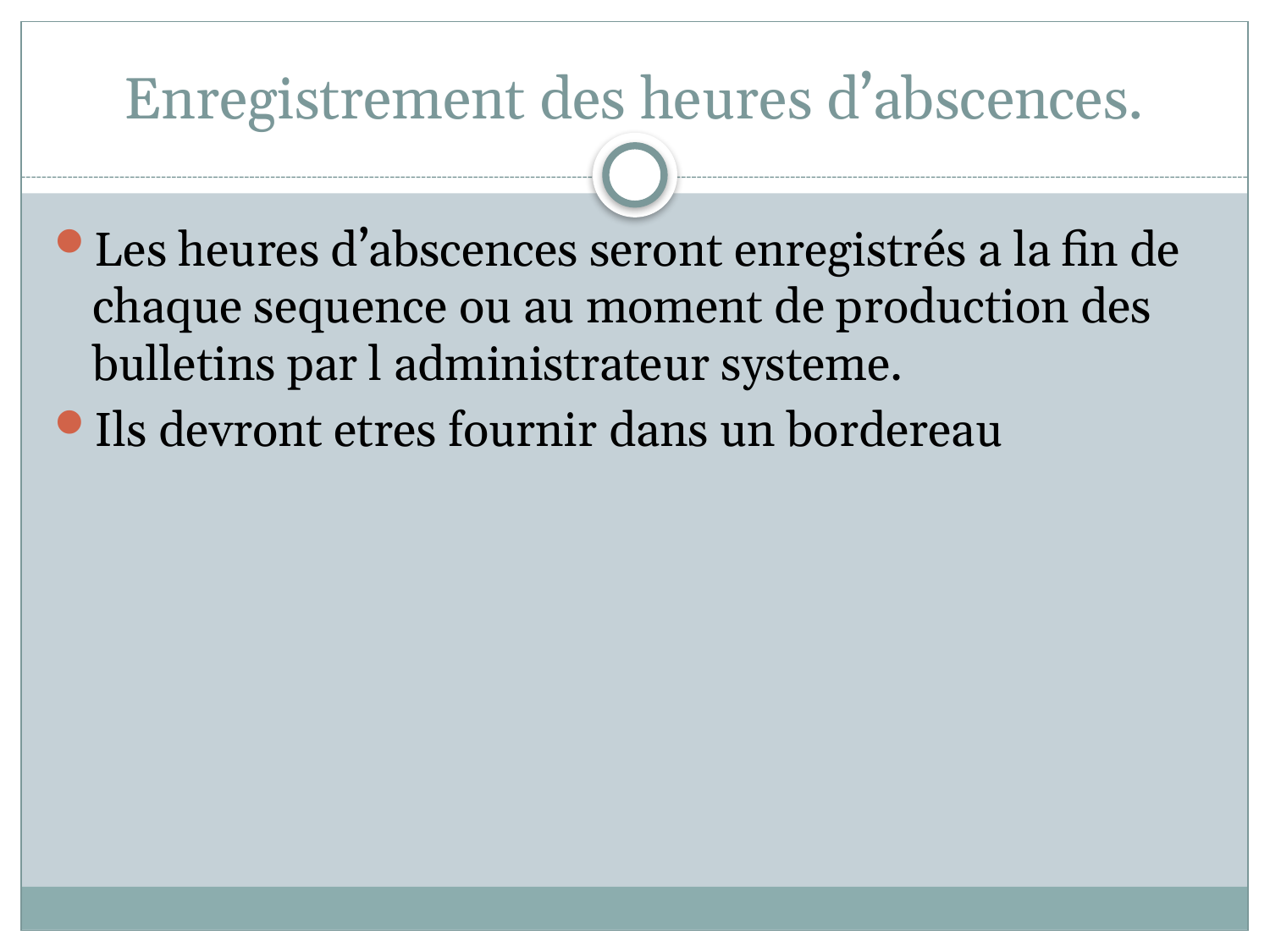

# Enregistrement des heures d’abscences.
Les heures d’abscences seront enregistrés a la fin de chaque sequence ou au moment de production des bulletins par l administrateur systeme.
Ils devront etres fournir dans un bordereau